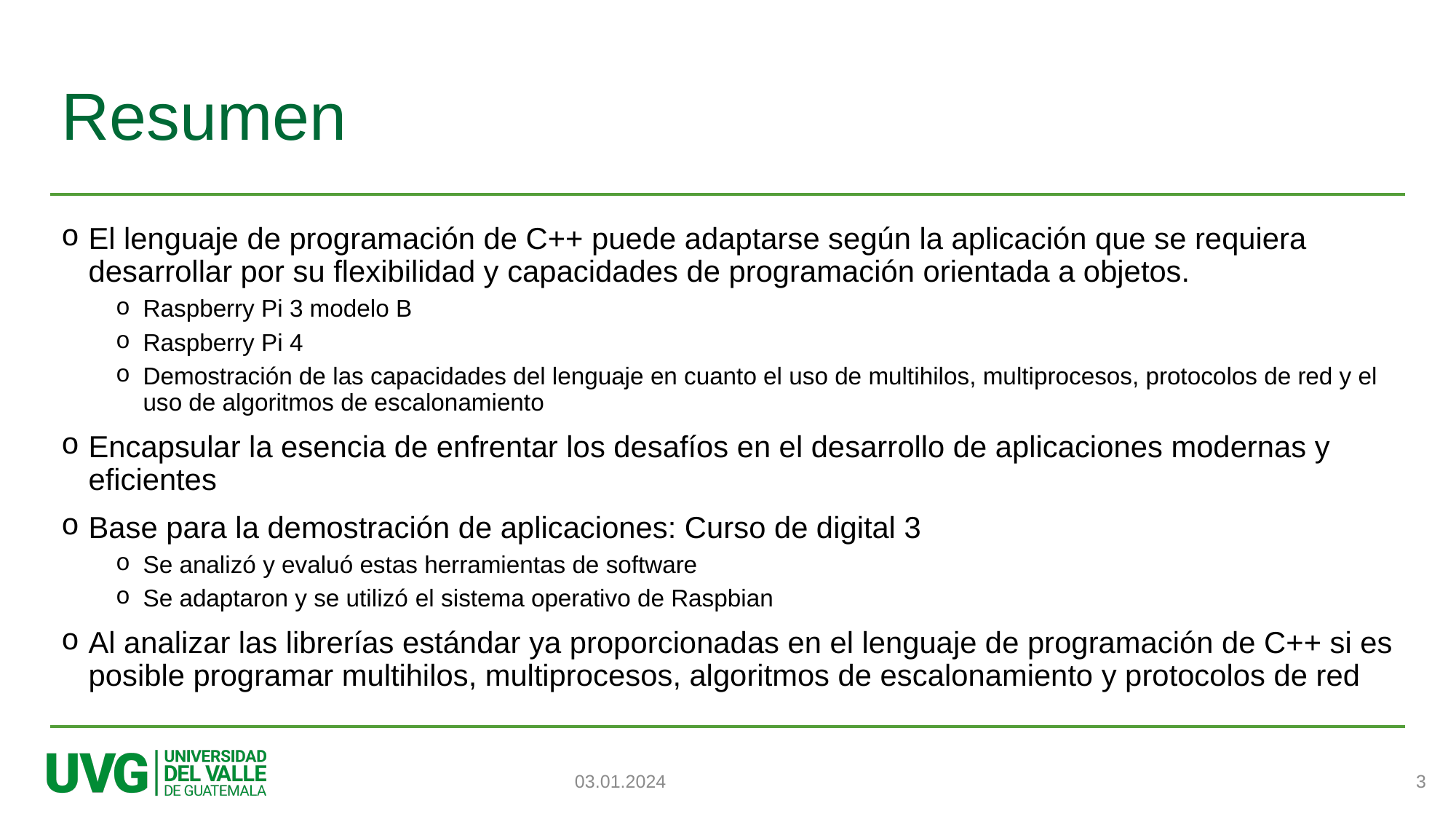

# Resumen
El lenguaje de programación de C++ puede adaptarse según la aplicación que se requiera desarrollar por su flexibilidad y capacidades de programación orientada a objetos.
Raspberry Pi 3 modelo B
Raspberry Pi 4
Demostración de las capacidades del lenguaje en cuanto el uso de multihilos, multiprocesos, protocolos de red y el uso de algoritmos de escalonamiento
Encapsular la esencia de enfrentar los desafíos en el desarrollo de aplicaciones modernas y eficientes
Base para la demostración de aplicaciones: Curso de digital 3
Se analizó y evaluó estas herramientas de software
Se adaptaron y se utilizó el sistema operativo de Raspbian
Al analizar las librerías estándar ya proporcionadas en el lenguaje de programación de C++ si es posible programar multihilos, multiprocesos, algoritmos de escalonamiento y protocolos de red
3
03.01.2024